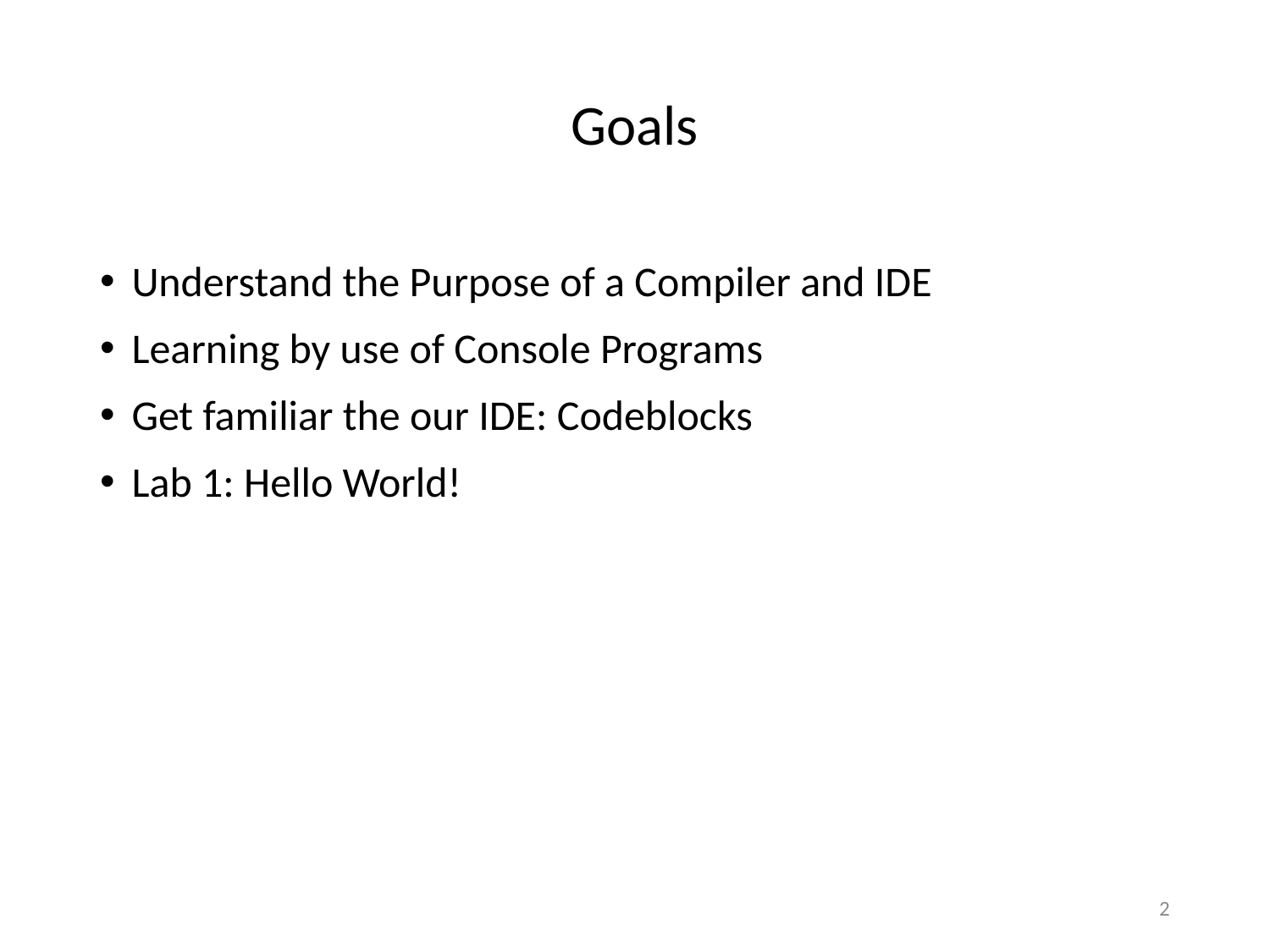

# Goals
Understand the Purpose of a Compiler and IDE
Learning by use of Console Programs
Get familiar the our IDE: Codeblocks
Lab 1: Hello World!

2